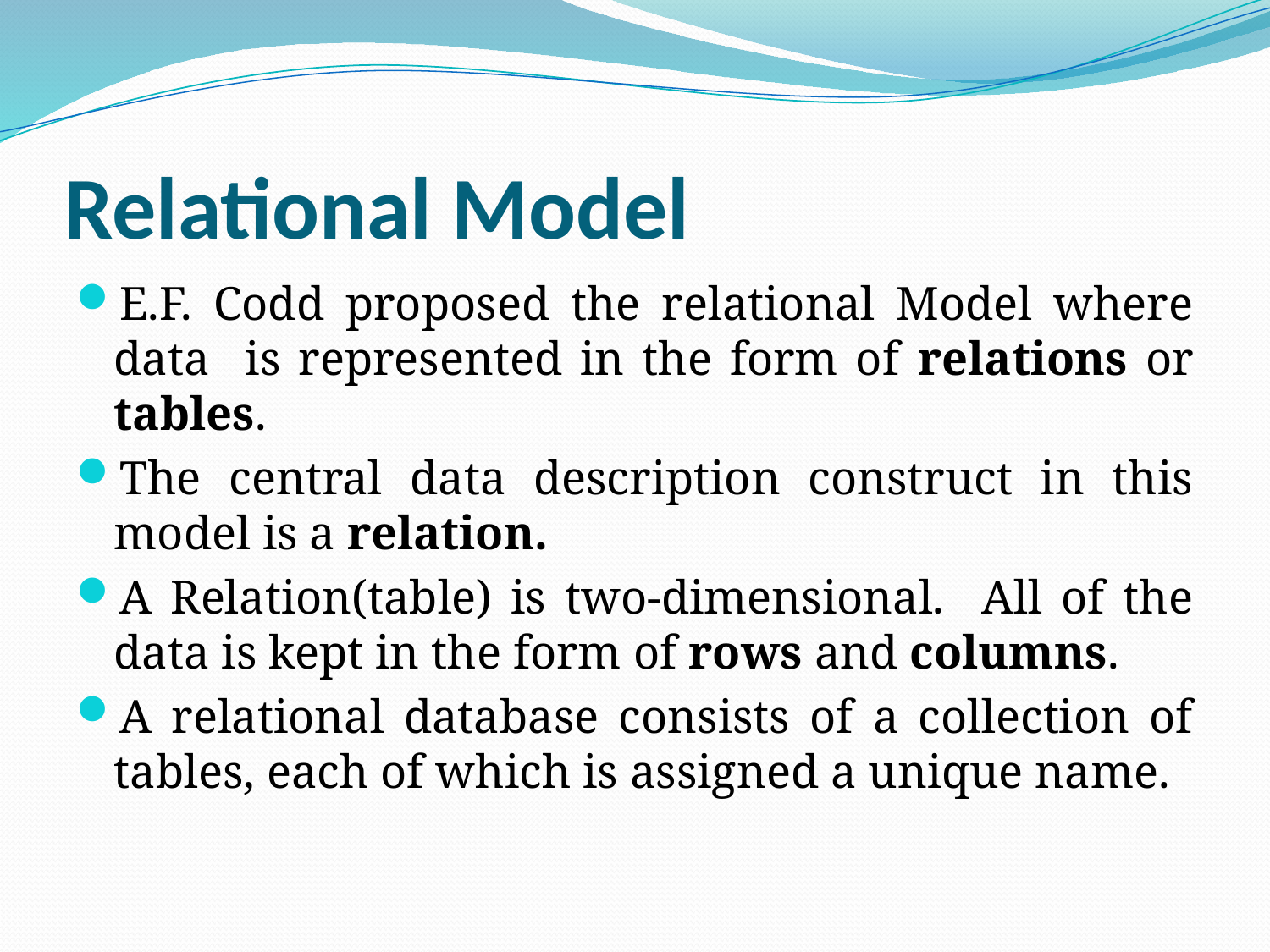

# Relational Model
E.F. Codd proposed the relational Model where data  is represented in the form of relations or tables.
The central data description construct in this model is a relation.
A Relation(table) is two-dimensional.  All of the data is kept in the form of rows and columns.
A relational database consists of a collection of tables, each of which is assigned a unique name.